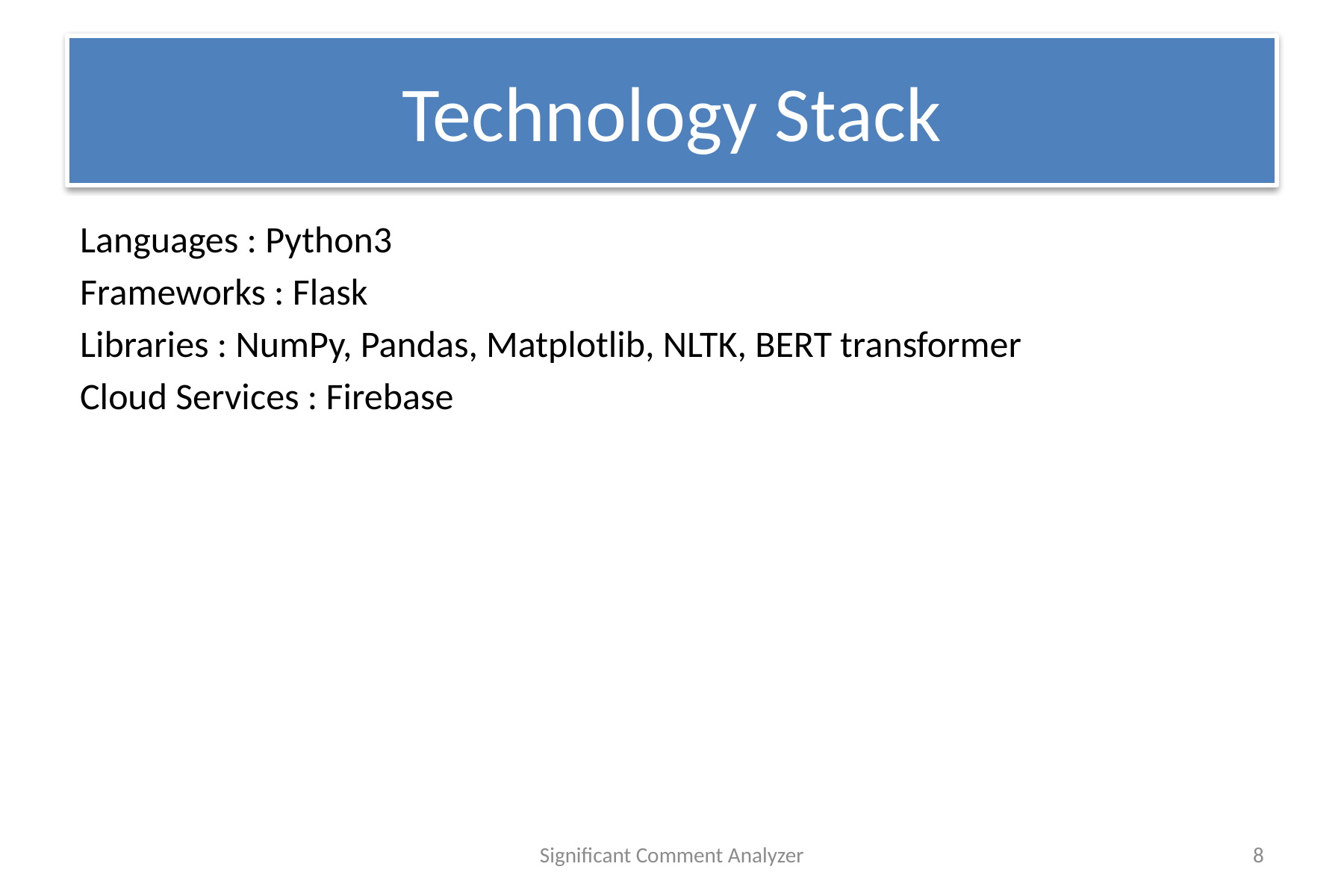

# Technology Stack
Languages : Python3
Frameworks : Flask
Libraries : NumPy, Pandas, Matplotlib, NLTK, BERT transformer
Cloud Services : Firebase
Significant Comment Analyzer
8